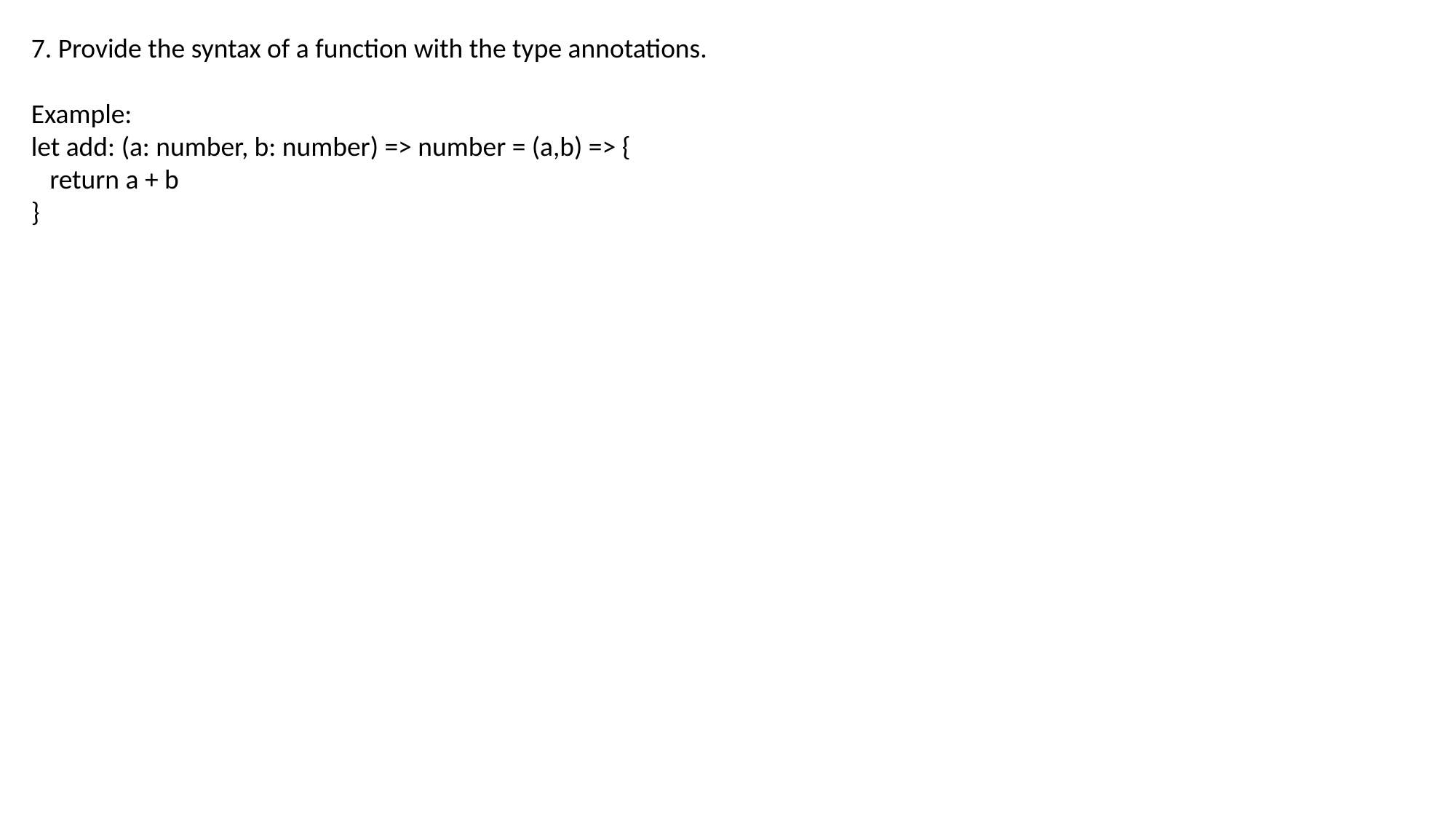

7. Provide the syntax of a function with the type annotations.

Example:
let add: (a: number, b: number) => number = (a,b) => {
   return a + b
}